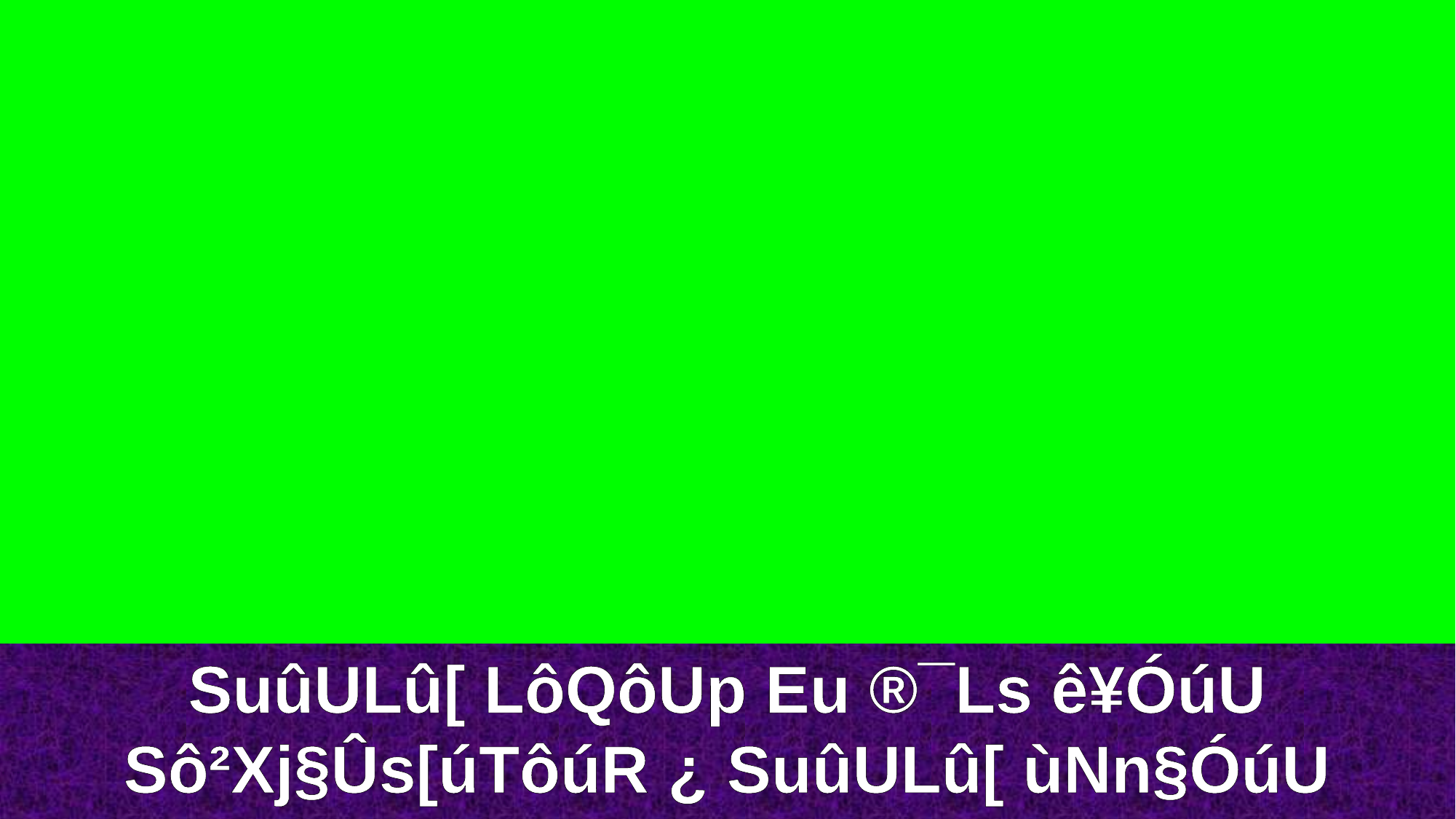

SuûULû[ LôQôUp Eu ®¯Ls ê¥ÓúU
Sô²Xj§Ûs[úTôúR ¿ SuûULû[ ùNn§ÓúU